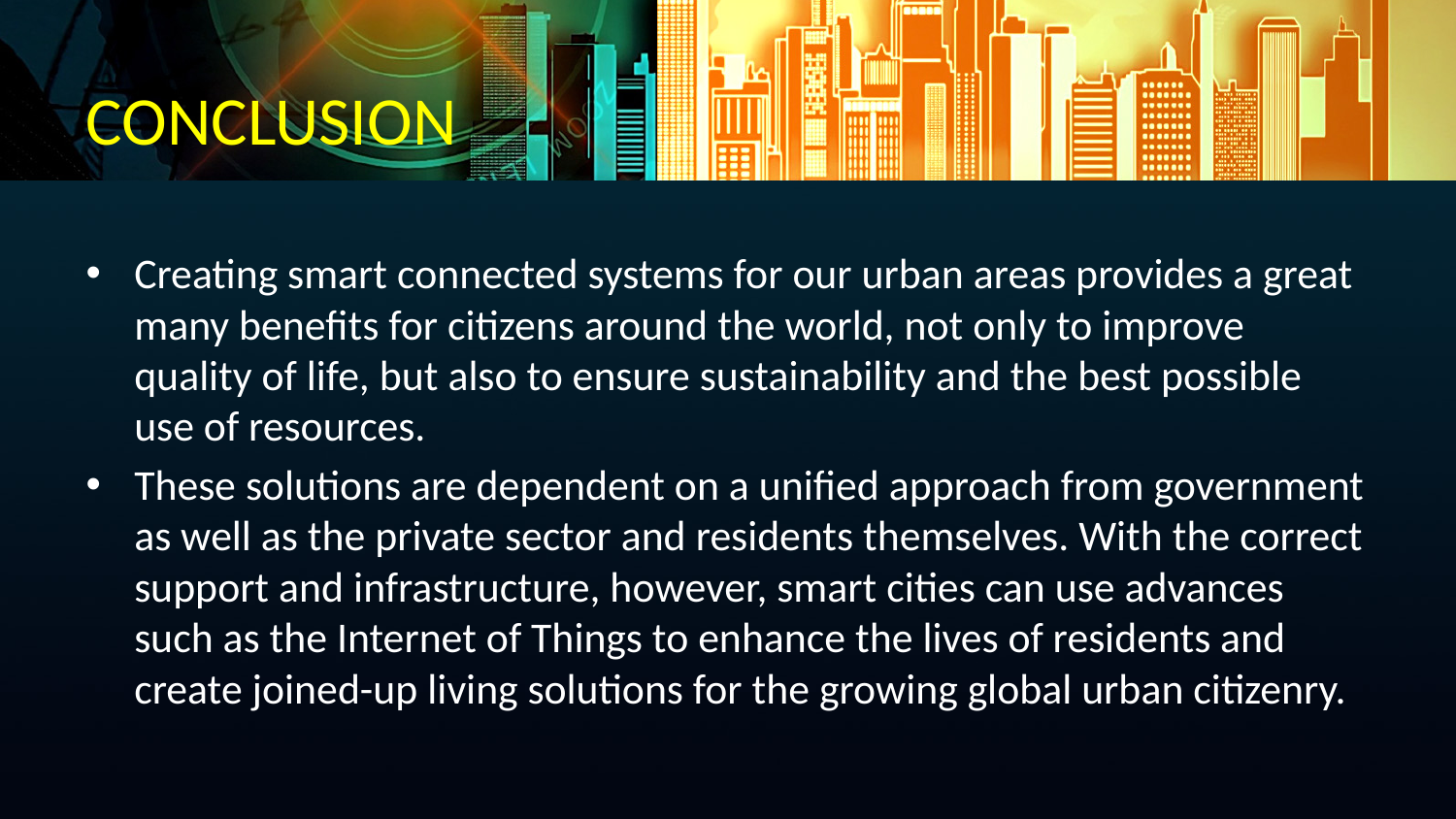

# CONCLUSION
Creating smart connected systems for our urban areas provides a great many benefits for citizens around the world, not only to improve quality of life, but also to ensure sustainability and the best possible use of resources.
These solutions are dependent on a unified approach from government as well as the private sector and residents themselves. With the correct support and infrastructure, however, smart cities can use advances such as the Internet of Things to enhance the lives of residents and create joined-up living solutions for the growing global urban citizenry.